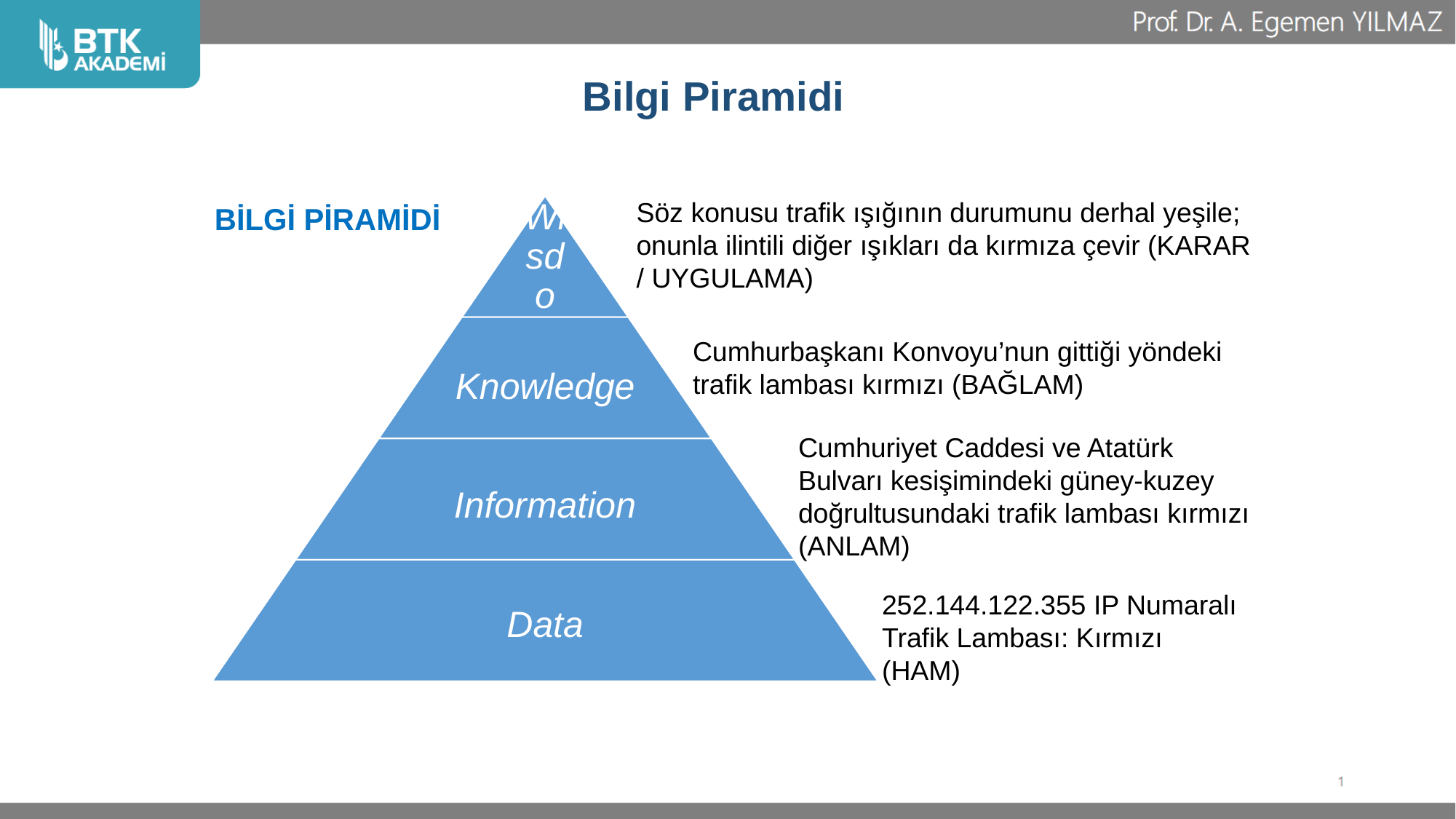

# Bilgi Piramidi
Söz konusu trafik ışığının durumunu derhal yeşile; onunla ilintili diğer ışıkları da kırmıza çevir (KARAR / UYGULAMA)
BİLGİ PİRAMİDİ
Wisdom
Knowledge
Information
Data
Cumhurbaşkanı Konvoyu’nun gittiği yöndeki trafik lambası kırmızı (BAĞLAM)
Cumhuriyet Caddesi ve Atatürk Bulvarı kesişimindeki güney-kuzey doğrultusundaki trafik lambası kırmızı (ANLAM)
252.144.122.355 IP Numaralı Trafik Lambası: Kırmızı (HAM)
28